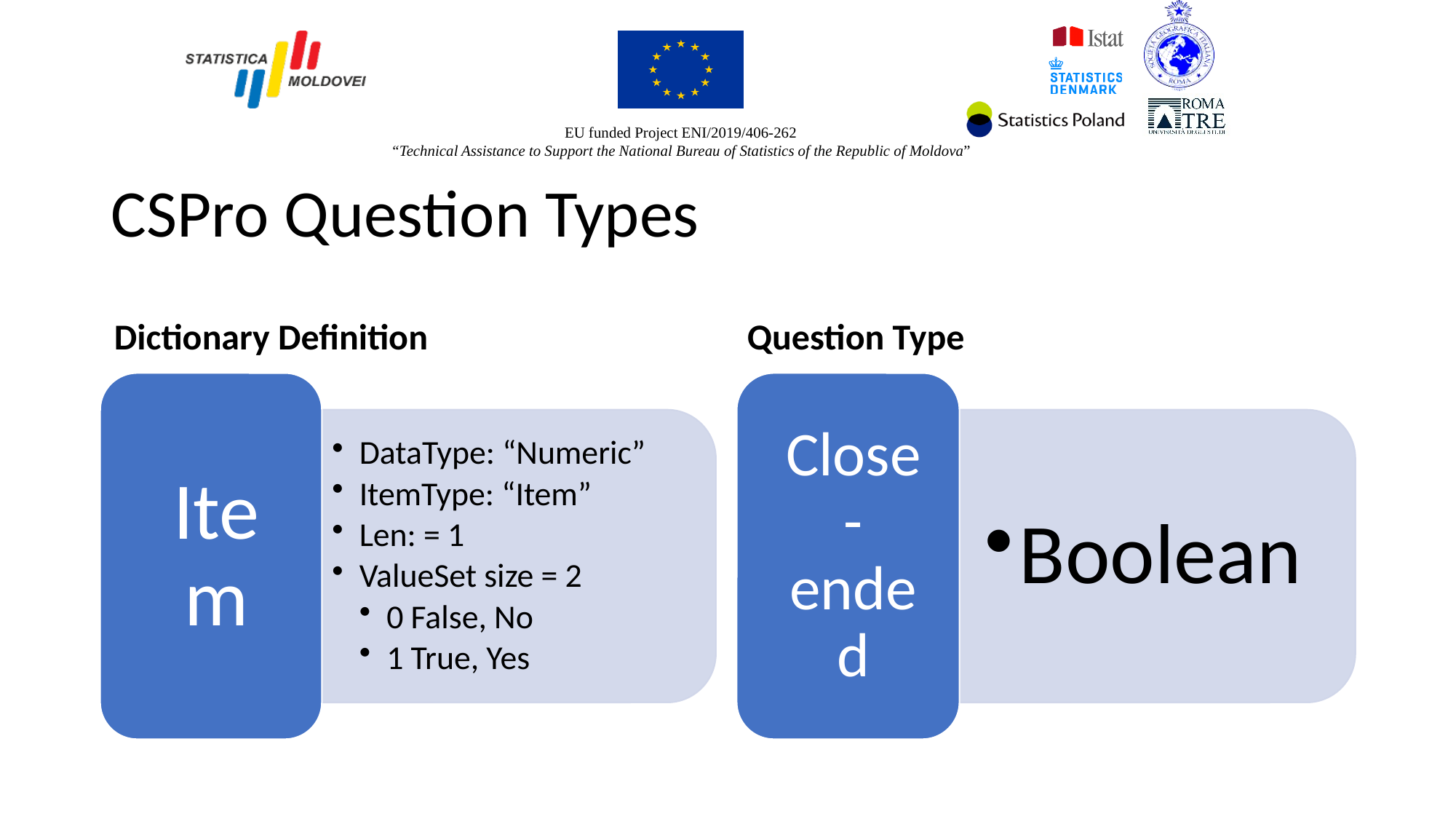

# CSPro Question Types
Dictionary Definition
Question Type
DataType: “Numeric”
ItemType: “Item”
Len: = 1
ValueSet size = 2
0 False, No
1 True, Yes
Item
Boolean
Close-ended